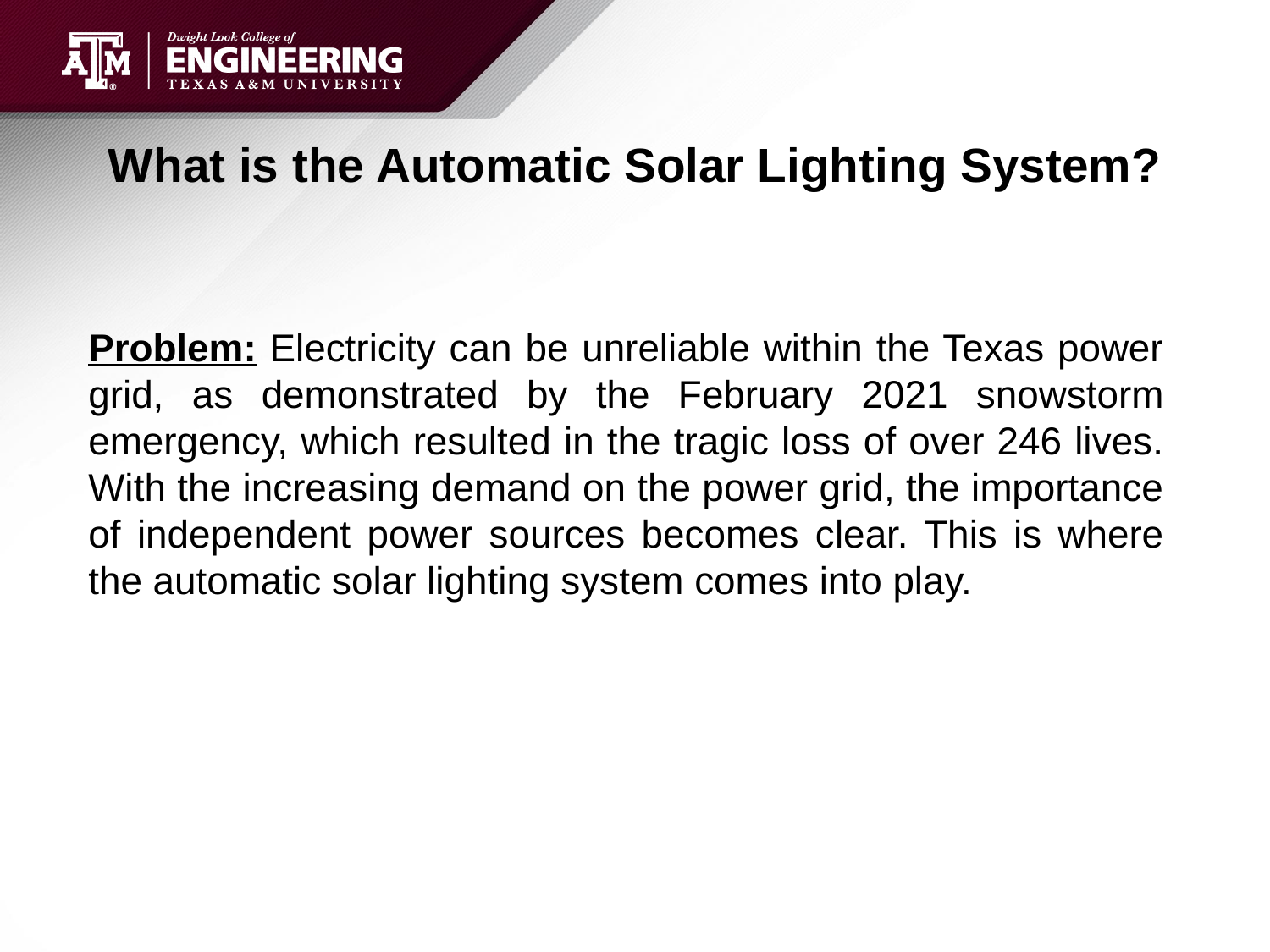

# What is the Automatic Solar Lighting System?

Problem: Electricity can be unreliable within the Texas power grid, as demonstrated by the February 2021 snowstorm emergency, which resulted in the tragic loss of over 246 lives. With the increasing demand on the power grid, the importance of independent power sources becomes clear. This is where the automatic solar lighting system comes into play.